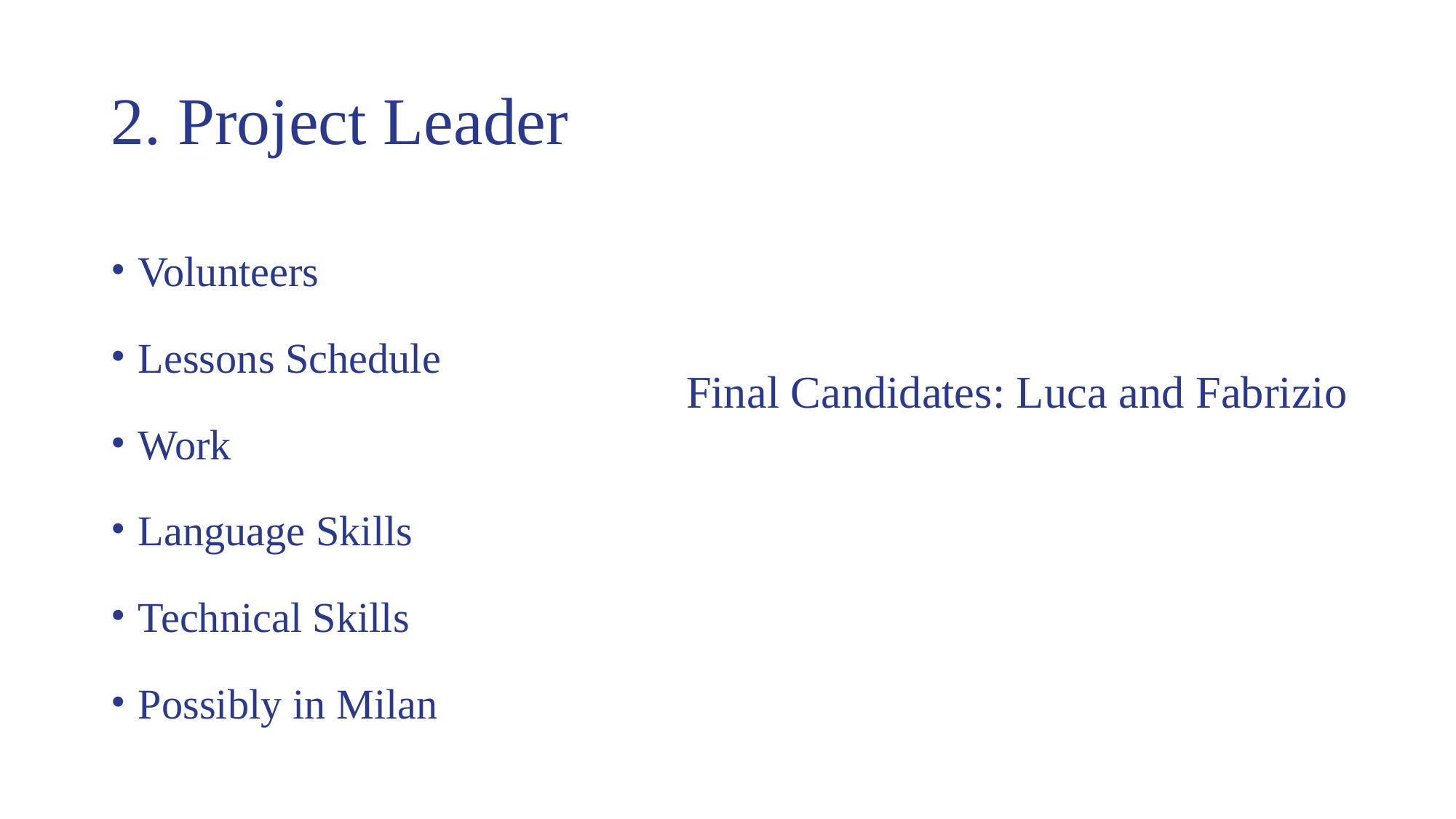

# 2. Project Leader
Volunteers
Lessons Schedule
Work
Language Skills
Technical Skills
Possibly in Milan
Final Candidates: Luca and Fabrizio